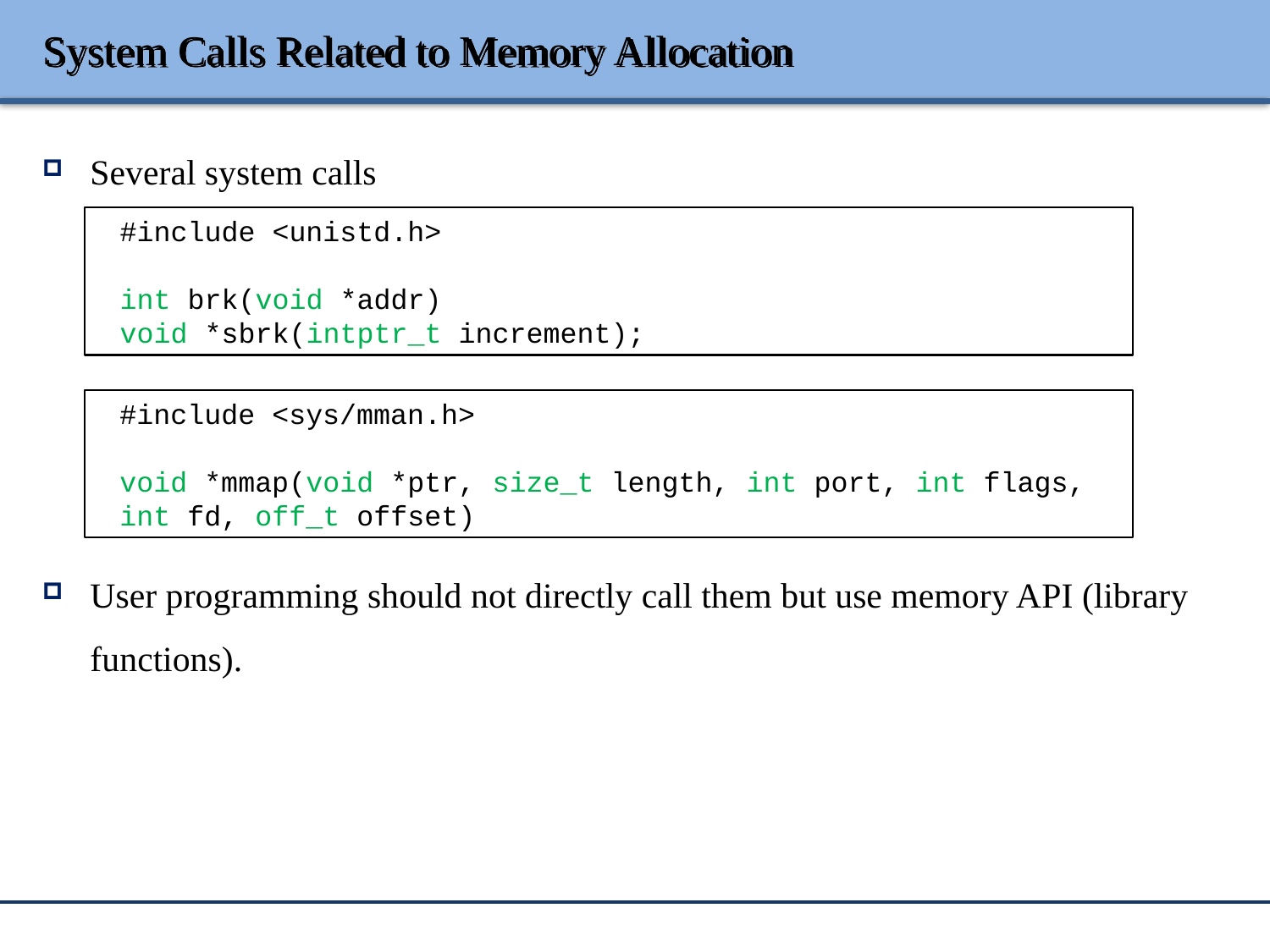

# System Calls Related to Memory Allocation
Several system calls

User programming should not directly call them but use memory API (library functions).

#include <unistd.h>

int brk(void *addr)
void *sbrk(intptr_t increment);
#include <sys/mman.h>

void *mmap(void *ptr, size_t length, int port, int flags, int fd, off_t offset)